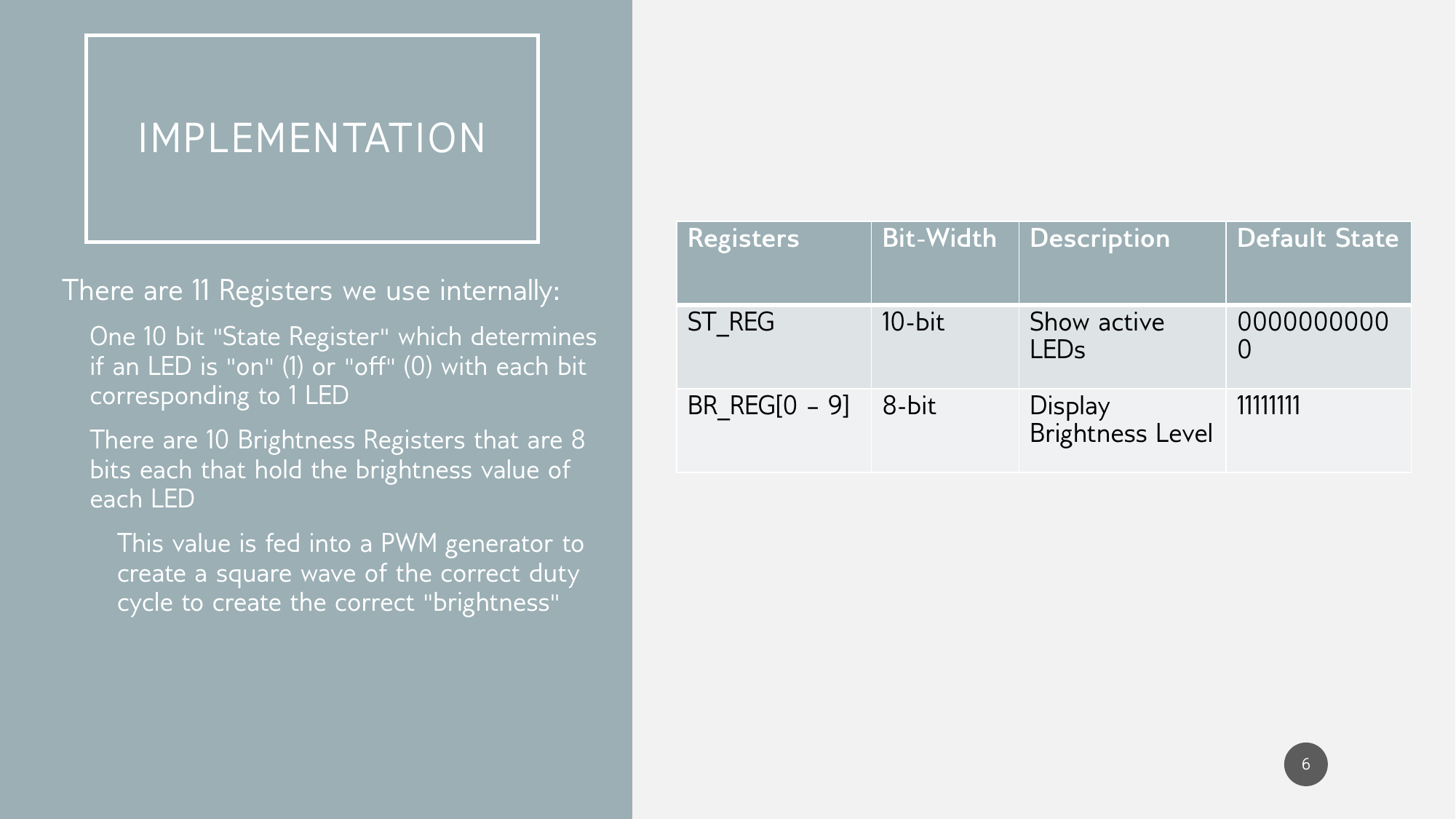

# Implementation
| Registers | Bit-Width | Description | Default State |
| --- | --- | --- | --- |
| ST\_REG | 10-bit | Show active LEDs | 00000000000 |
| BR\_REG[0 – 9] | 8-bit | Display Brightness Level | 11111111 |
There are 11 Registers we use internally:
One 10 bit "State Register" which determines if an LED is "on" (1) or "off" (0) with each bit corresponding to 1 LED
There are 10 Brightness Registers that are 8 bits each that hold the brightness value of each LED
This value is fed into a PWM generator to create a square wave of the correct duty cycle to create the correct "brightness"

6